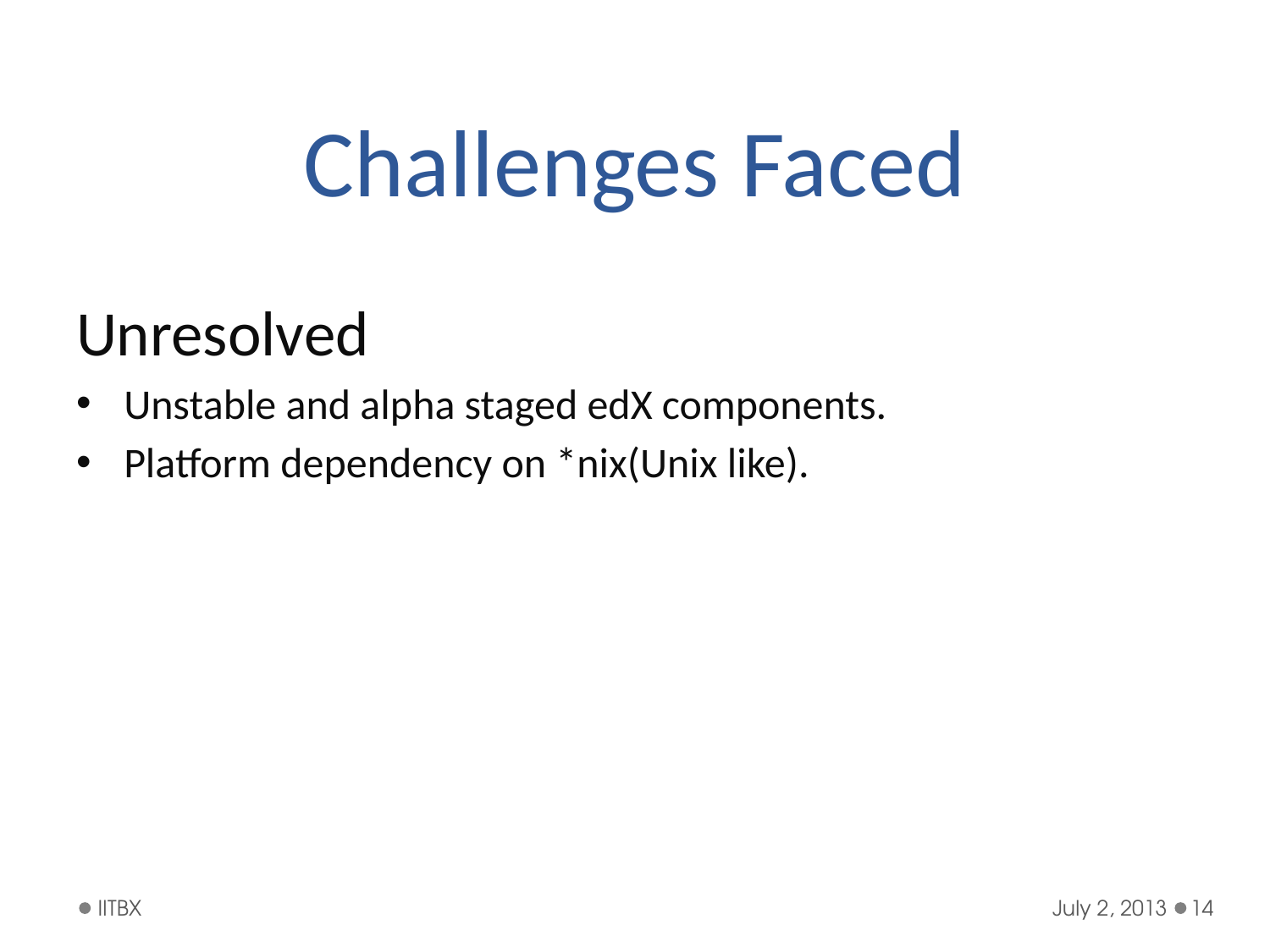

# Challenges Faced
Unresolved
Unstable and alpha staged edX components.
Platform dependency on *nix(Unix like).

IITBX
July 2, 2013
14